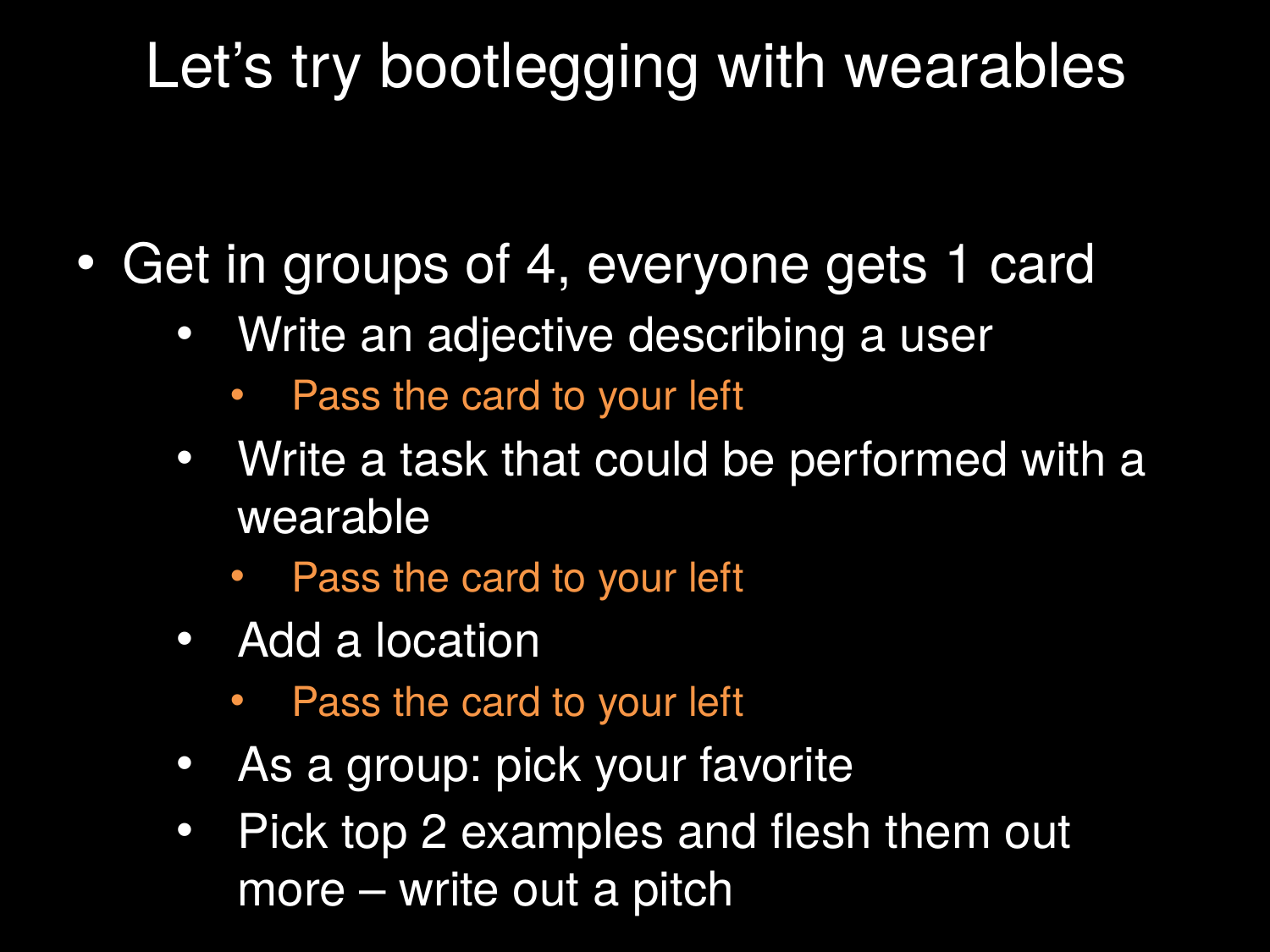

# Let’s try bootlegging with wearables
Get in groups of 4, everyone gets 1 card
Write an adjective describing a user
Pass the card to your left
Write a task that could be performed with a wearable
Pass the card to your left
Add a location
Pass the card to your left
As a group: pick your favorite
Pick top 2 examples and flesh them out more – write out a pitch